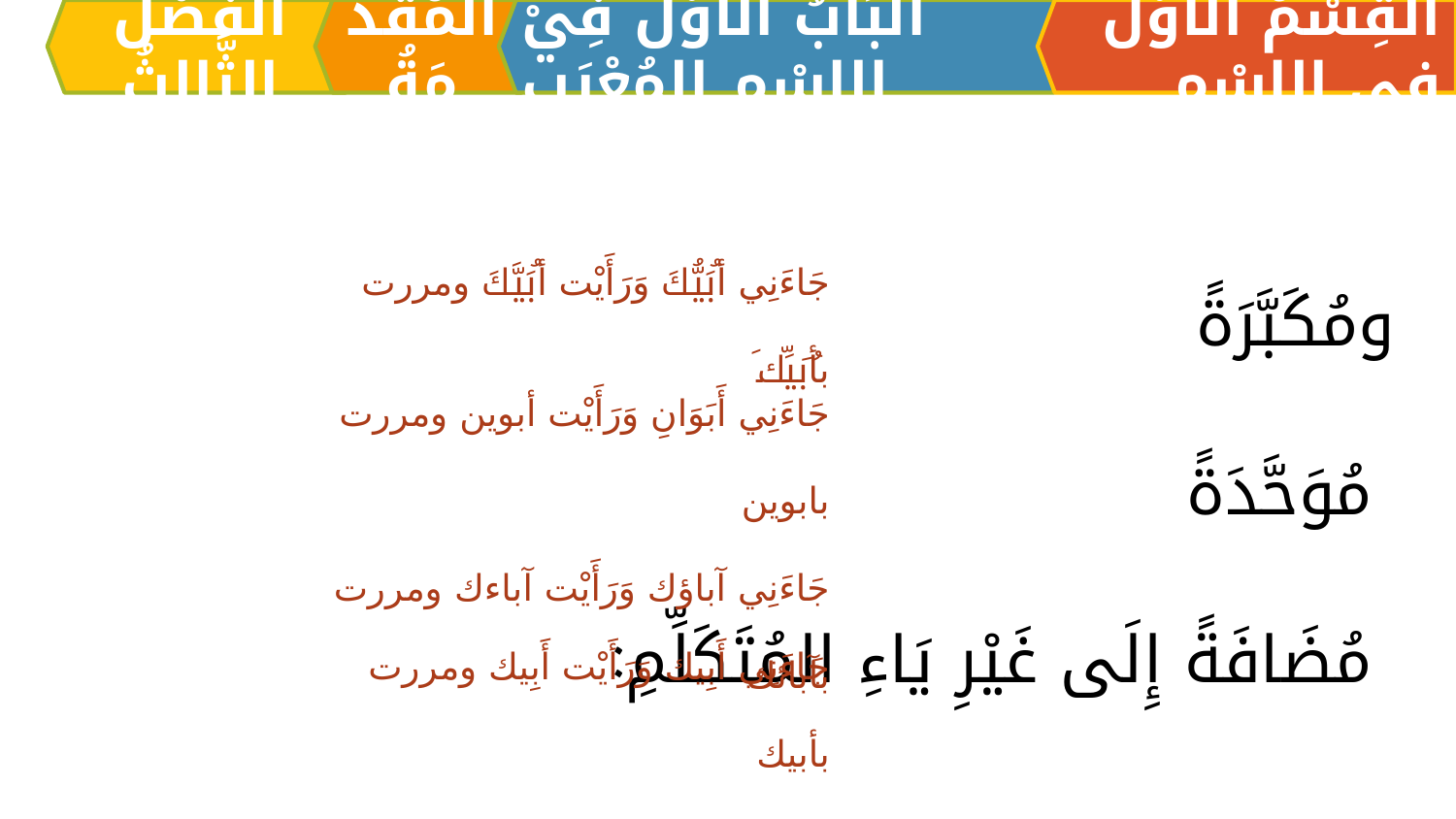

اَلْفَصْلُ الثَّالِثُ
الْمُقَدِّمَةُ
اَلبَابُ الْأَوَّلُ فِيْ الِاسْمِ المُعْرَبِ
القِسْمُ الْأَوَّلُ فِي الِاسْمِ
ومُكَبَّرَةً
 مُوَحَّدَةً
 مُضَافَةً إِلَى غَيْرِ يَاءِ المُتَكَلِّمِ:
جَاءَنِي أُبَيُّكَ وَرَأَيْت أُبَيَّكَ ومررت بأُبَيِّكَ
جَاءَنِي أَبَوَانِ وَرَأَيْت أبوين ومررت بابوين
جَاءَنِي آباؤك وَرَأَيْت آباءك ومررت بآبائك
جَاءَنِي أَبِيك وَرَأَيْت أَبِيك ومررت بأبيك